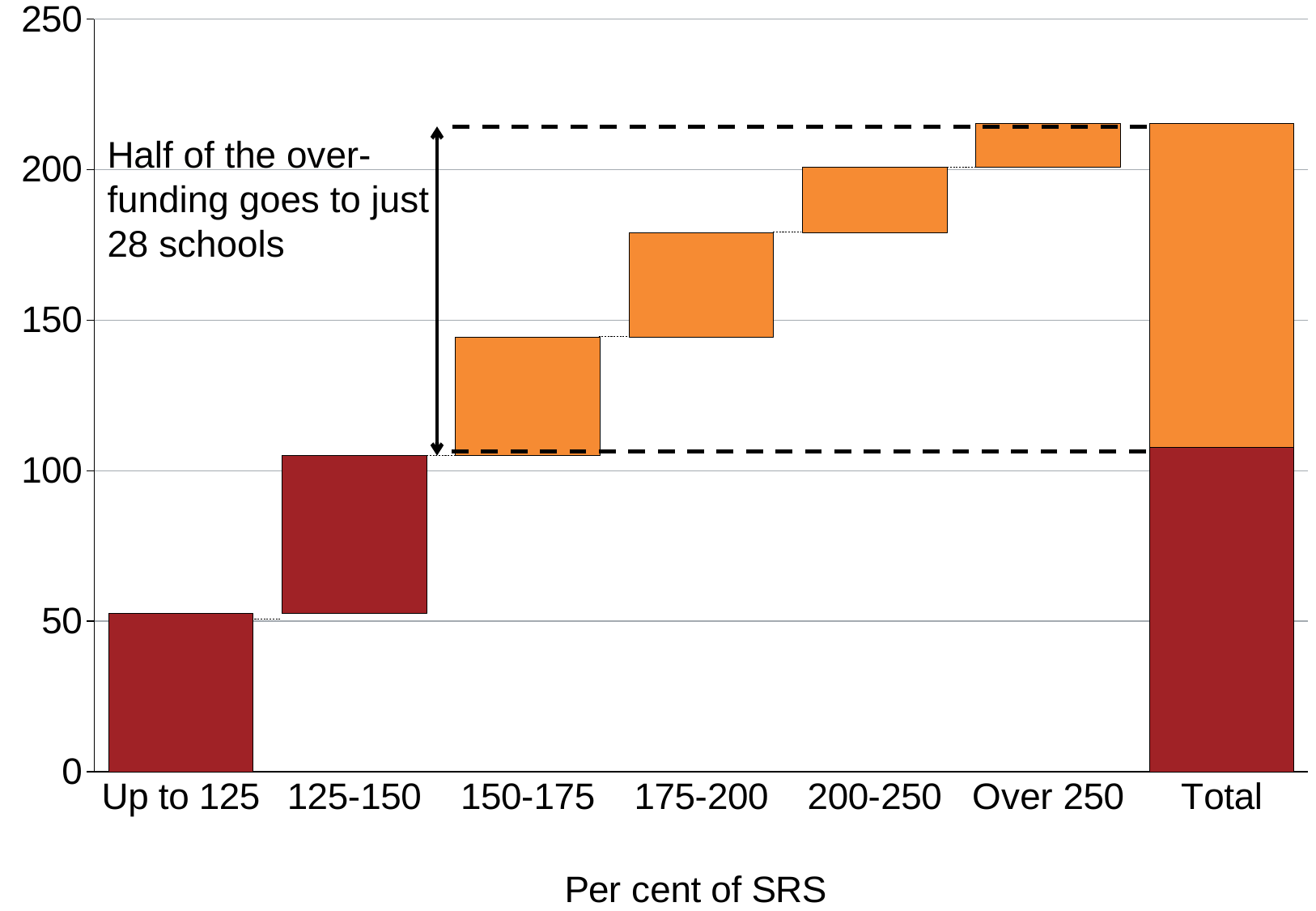

### Chart

| Category | Base | Component |
|---|---|---|
| Up to 125 | 0.0 | 52.6 |
| 125-150 | 52.6 | 52.4 |
| 150-175 | 105.0 | 39.5 |
| 175-200 | 144.5 | 34.7 |
| 200-250 | 179.2 | 21.6 |
| Over 250 | 200.8 | 14.7 |
| Total | 107.75 | 107.75 |
Half of the over-funding goes to just 28 schools